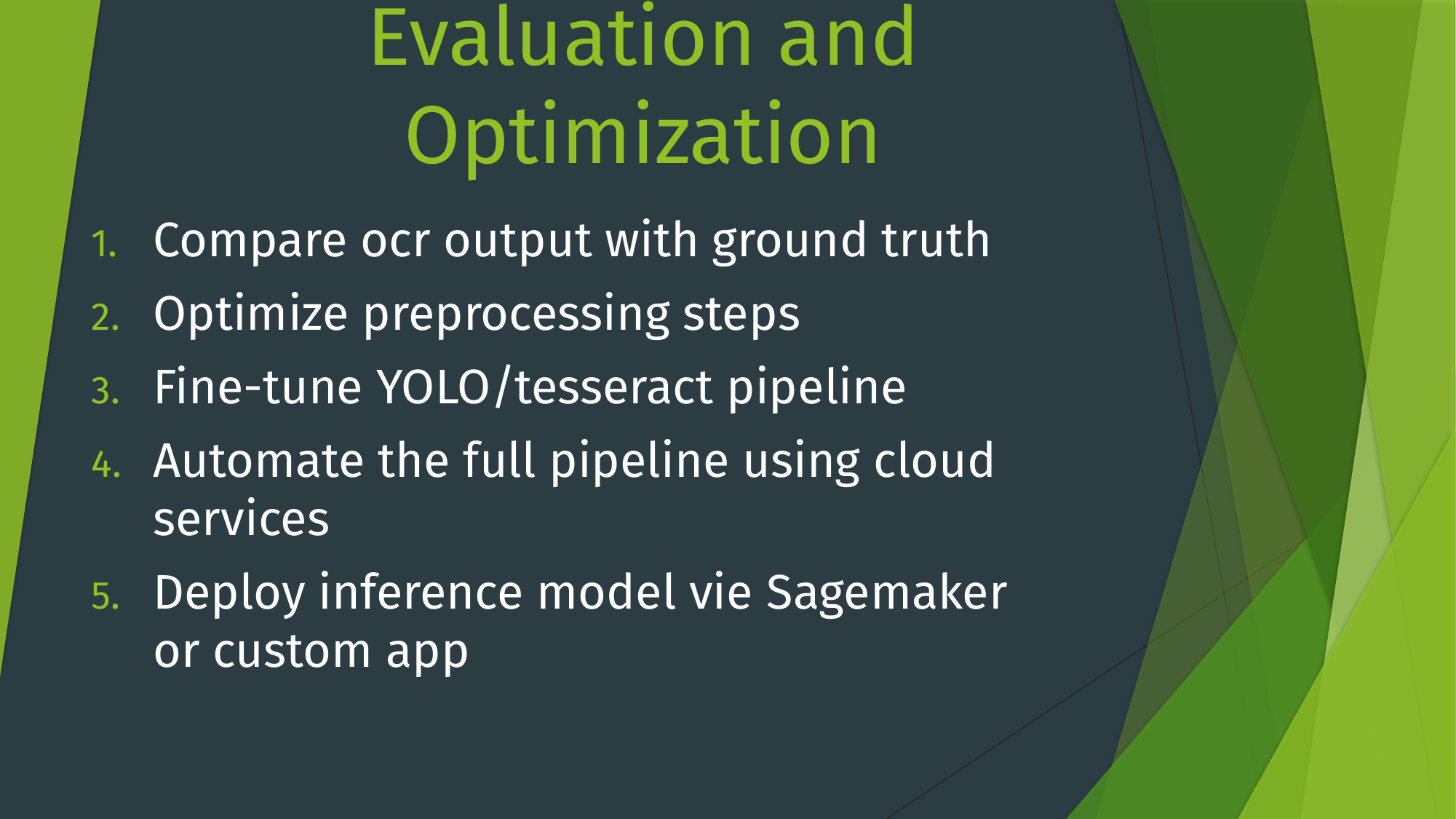

# Evaluation and Optimization
Compare ocr output with ground truth
Optimize preprocessing steps
Fine-tune YOLO/tesseract pipeline
Automate the full pipeline using cloud services
Deploy inference model vie Sagemaker or custom app